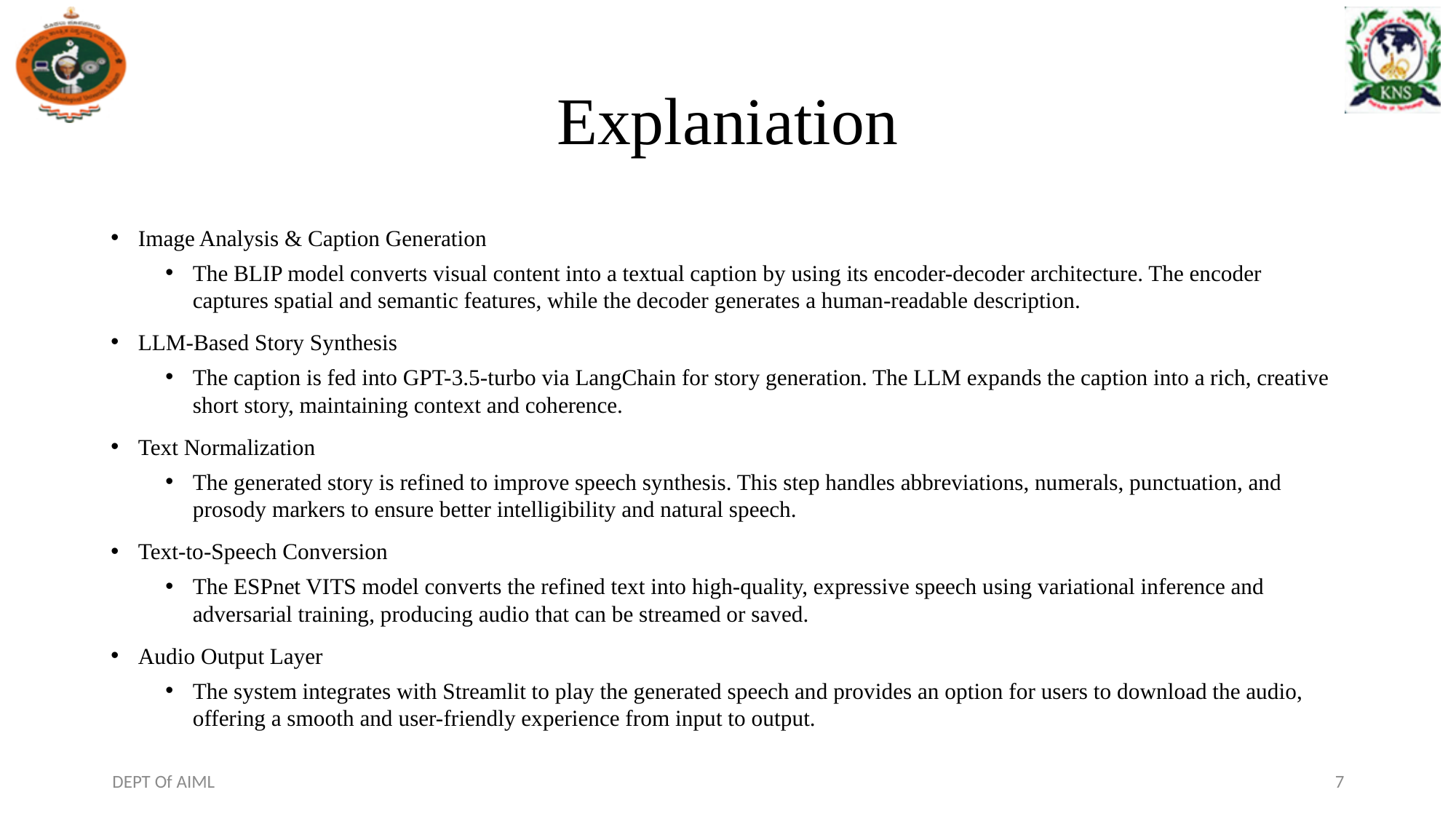

# Explaniation
Image Analysis & Caption Generation
The BLIP model converts visual content into a textual caption by using its encoder-decoder architecture. The encoder captures spatial and semantic features, while the decoder generates a human-readable description.
LLM-Based Story Synthesis
The caption is fed into GPT-3.5-turbo via LangChain for story generation. The LLM expands the caption into a rich, creative short story, maintaining context and coherence.
Text Normalization
The generated story is refined to improve speech synthesis. This step handles abbreviations, numerals, punctuation, and prosody markers to ensure better intelligibility and natural speech.
Text-to-Speech Conversion
The ESPnet VITS model converts the refined text into high-quality, expressive speech using variational inference and adversarial training, producing audio that can be streamed or saved.
Audio Output Layer
The system integrates with Streamlit to play the generated speech and provides an option for users to download the audio, offering a smooth and user-friendly experience from input to output.

DEPT Of AIML
7